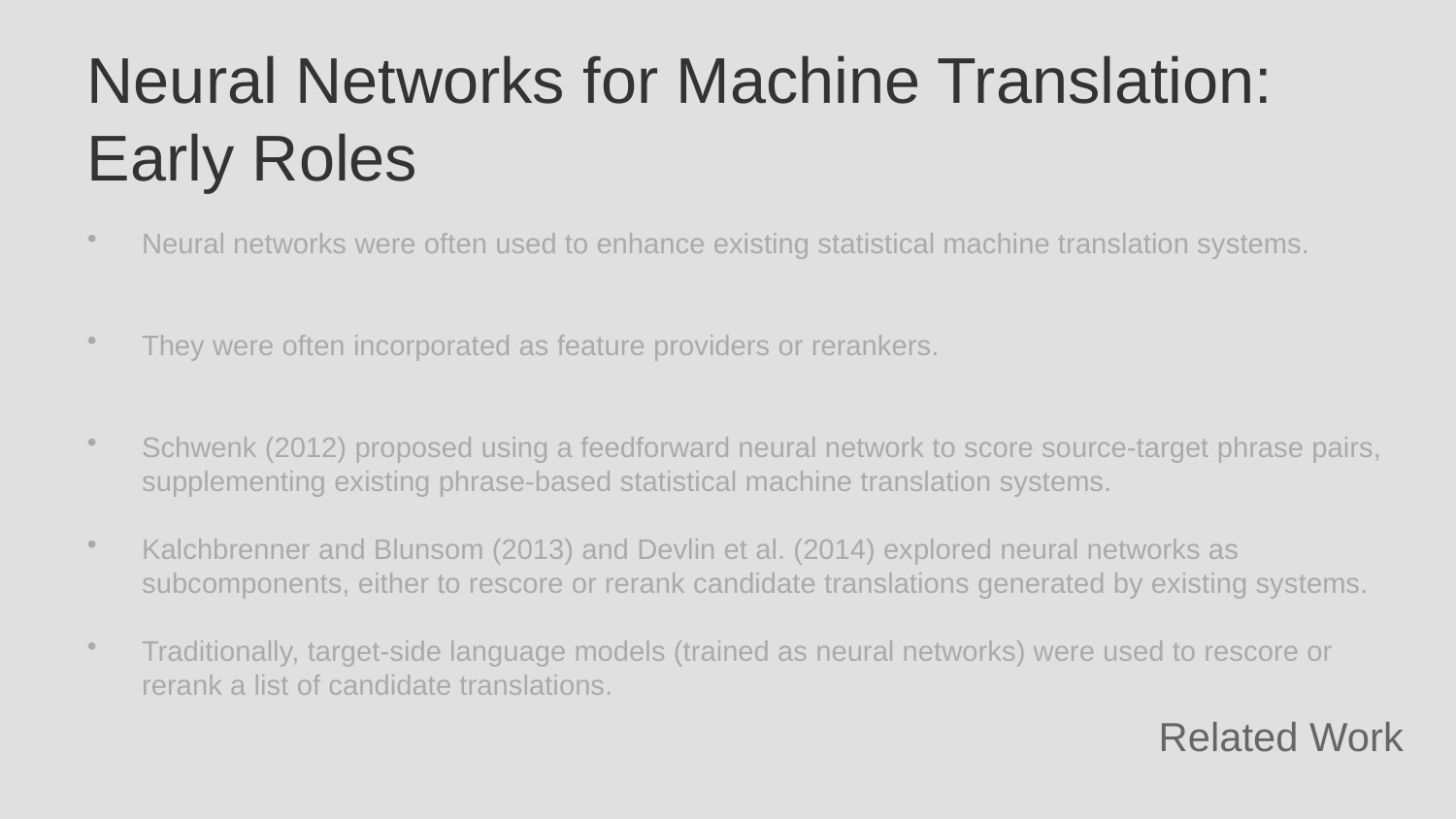

Neural Networks for Machine Translation: Early Roles
Neural networks were often used to enhance existing statistical machine translation systems.
They were often incorporated as feature providers or rerankers.
Schwenk (2012) proposed using a feedforward neural network to score source-target phrase pairs, supplementing existing phrase-based statistical machine translation systems.
Kalchbrenner and Blunsom (2013) and Devlin et al. (2014) explored neural networks as subcomponents, either to rescore or rerank candidate translations generated by existing systems.
Traditionally, target-side language models (trained as neural networks) were used to rescore or rerank a list of candidate translations.
Related Work